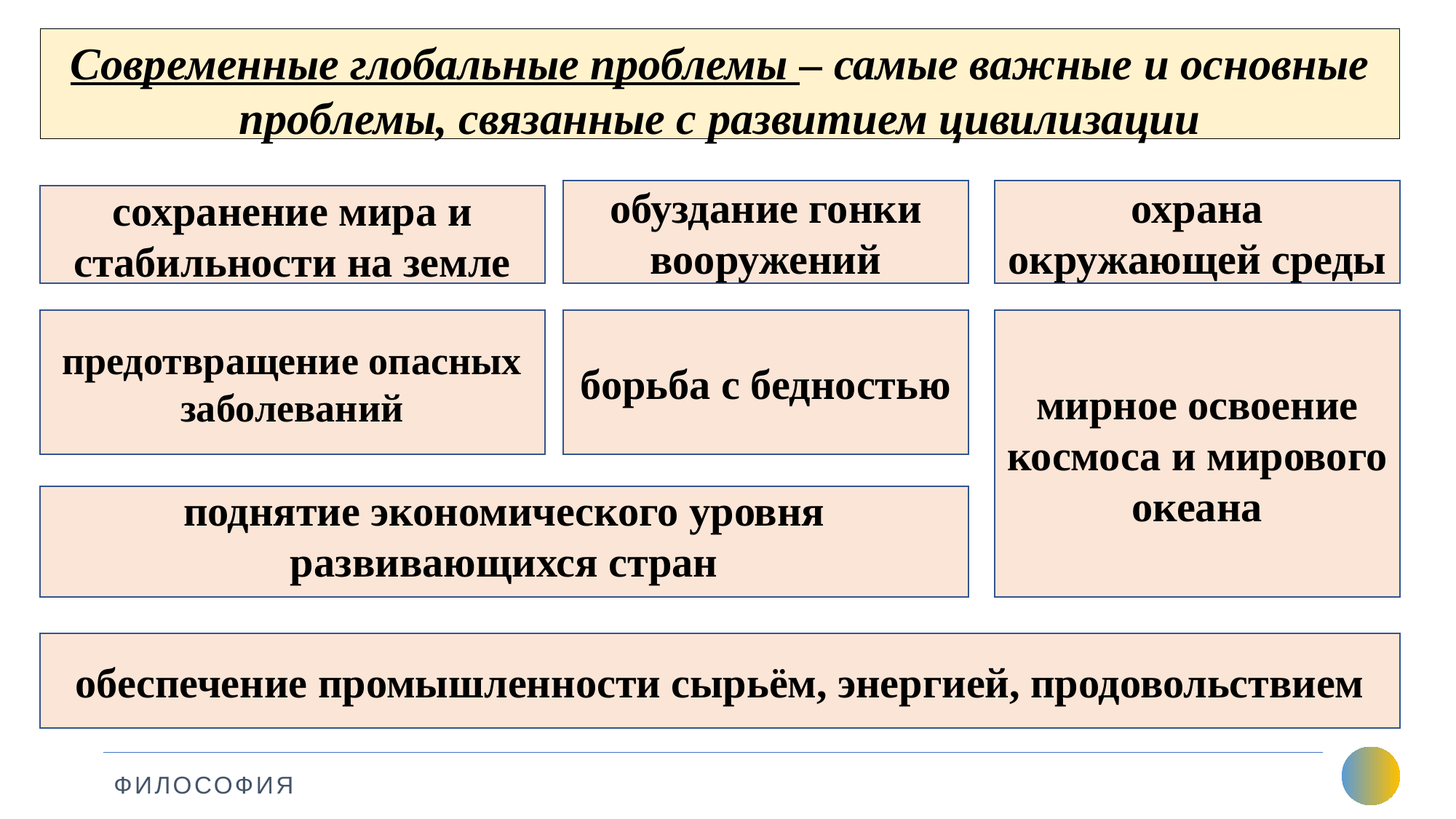

# Современные глобальные проблемы – самые важные и основные проблемы, связанные с развитием цивилизации
обуздание гонки вооружений
охрана окружающей среды
сохранение мира и стабильности на земле
борьба с бедностью
мирное освоение космоса и мирового океана

предотвращение опасных заболеваний

поднятие экономического уровня развивающихся стран

обеспечение промышленности сырьём, энергией, продовольствием